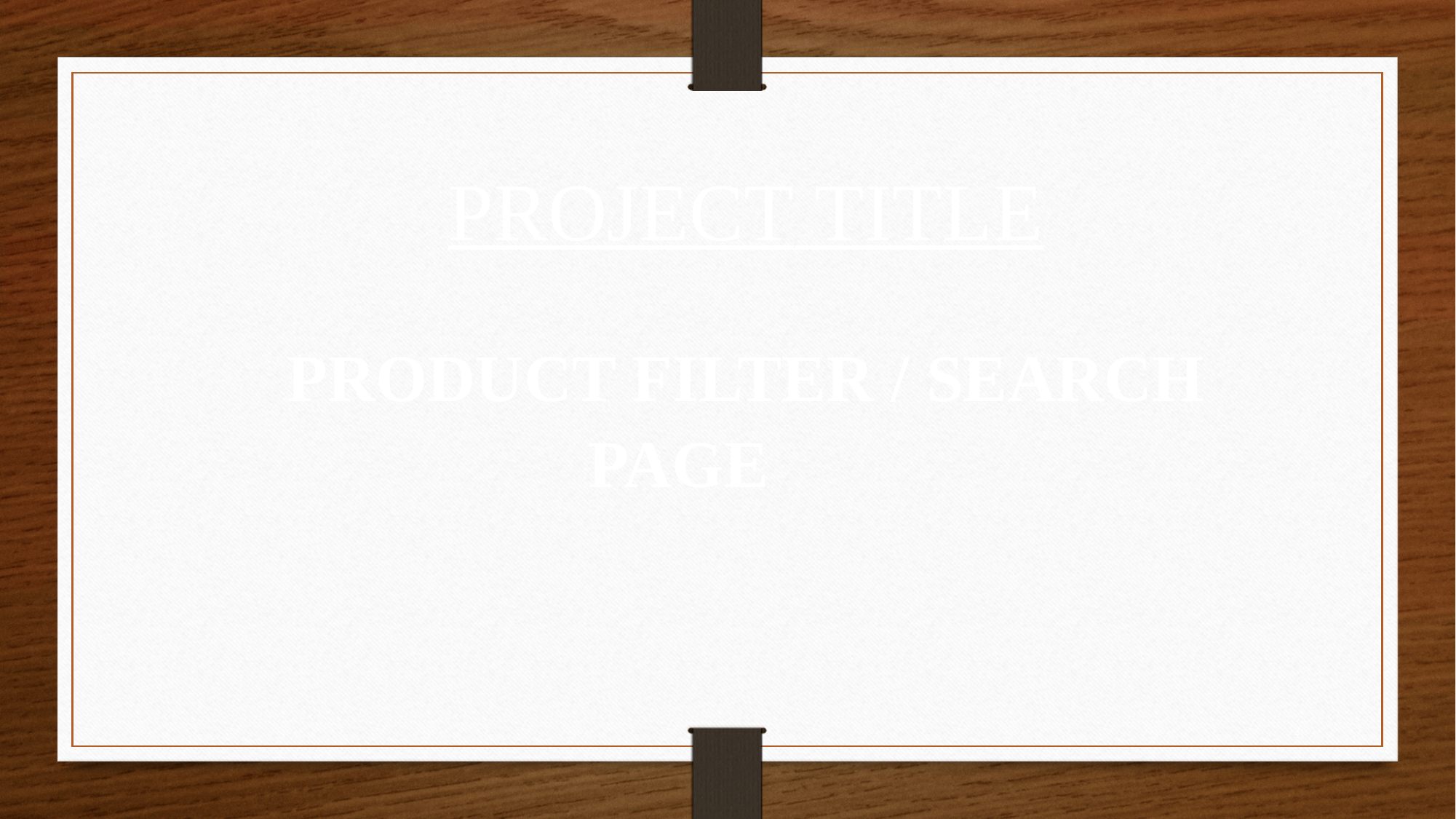

# PROJECT TITLE PRODUCT FILTER / SEARCH PAGE
2